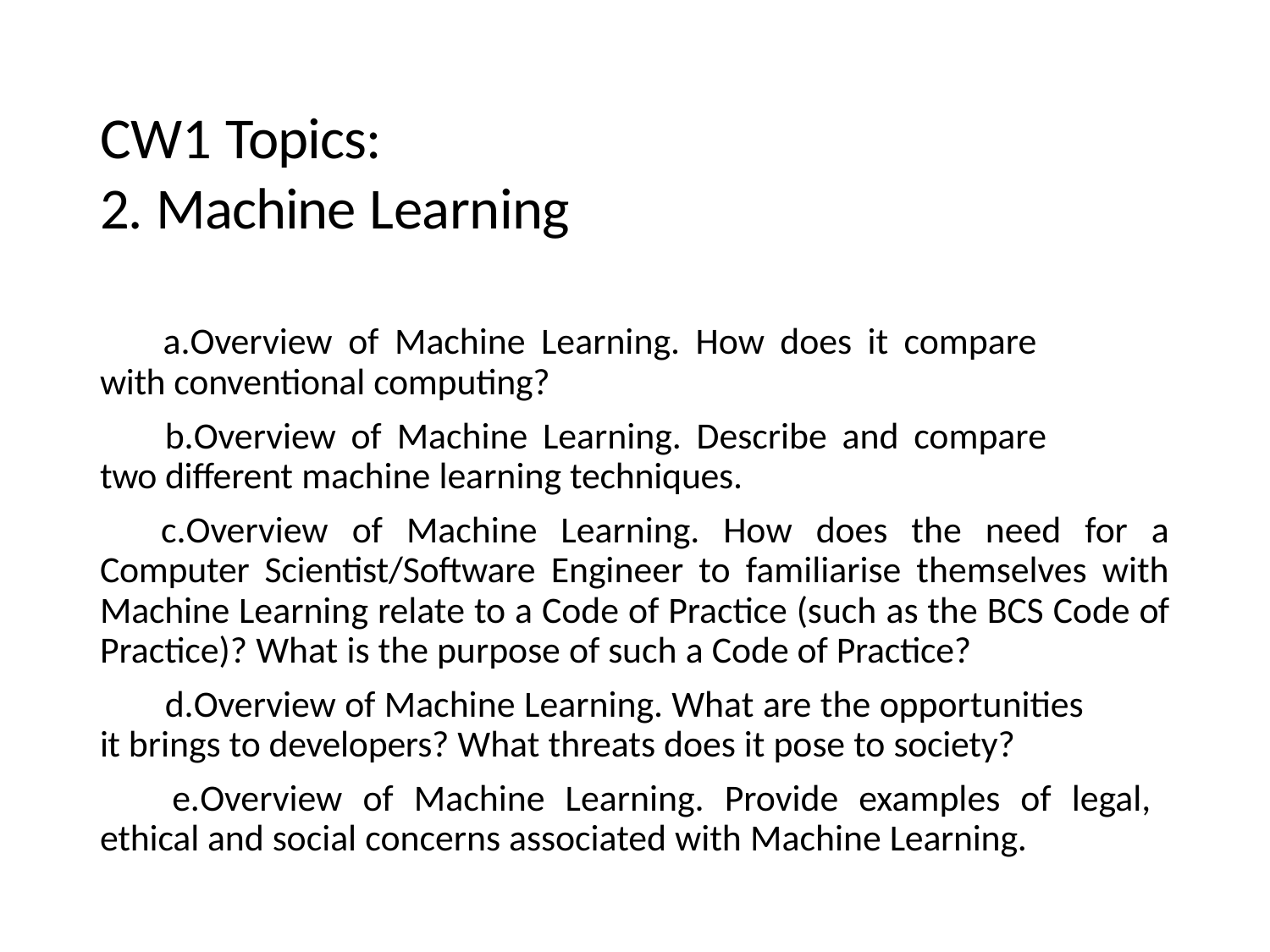

# CW1 Topics: 2. Machine Learning
Overview of Machine Learning. How does it compare with conventional computing?
Overview of Machine Learning. Describe and compare two different machine learning techniques.
Overview of Machine Learning. How does the need for a Computer Scientist/Software Engineer to familiarise themselves with Machine Learning relate to a Code of Practice (such as the BCS Code of Practice)? What is the purpose of such a Code of Practice?
Overview of Machine Learning. What are the opportunities it brings to developers? What threats does it pose to society?
Overview of Machine Learning. Provide examples of legal, ethical and social concerns associated with Machine Learning.